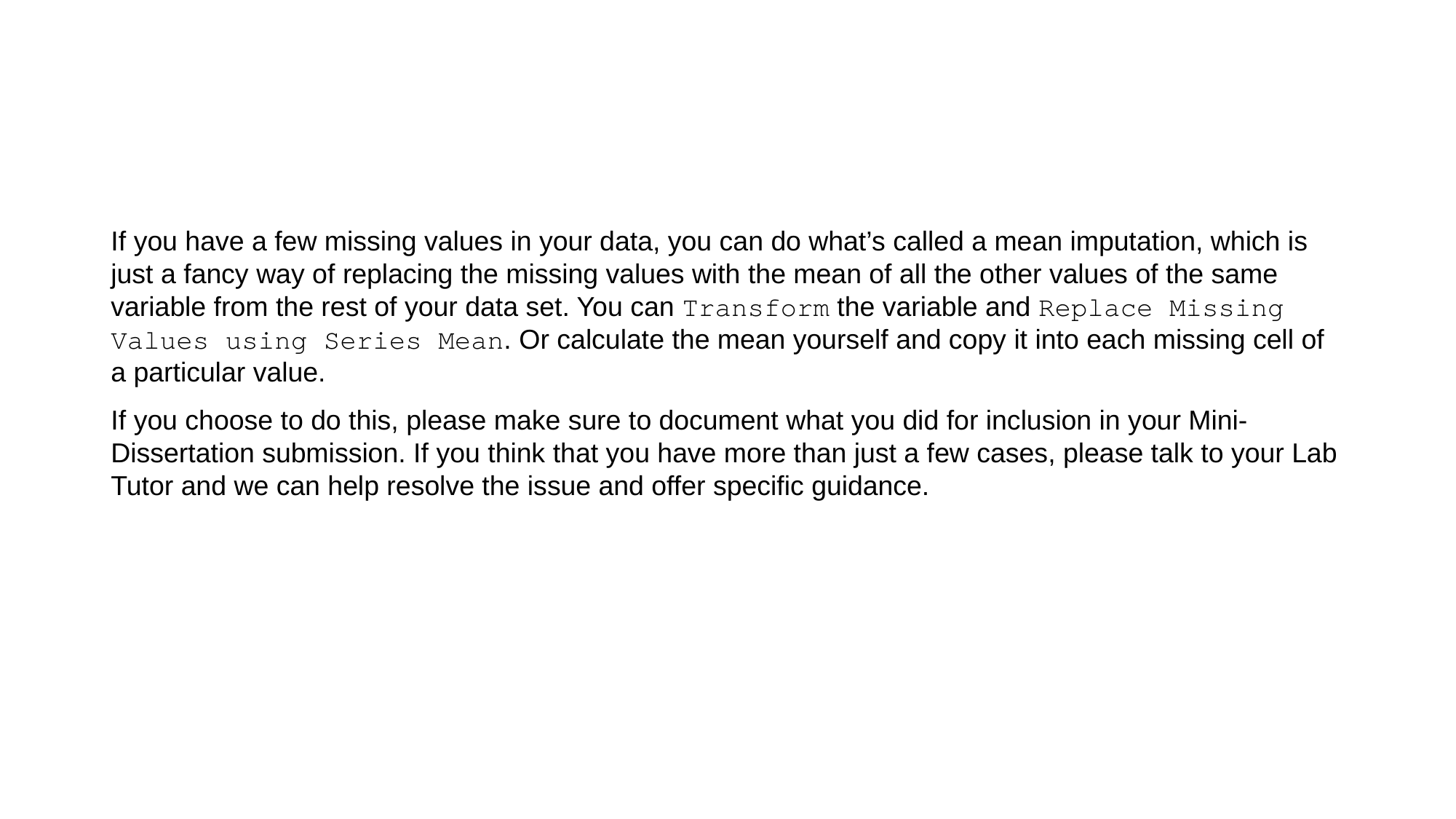

If you have a few missing values in your data, you can do what’s called a mean imputation, which is just a fancy way of replacing the missing values with the mean of all the other values of the same variable from the rest of your data set. You can Transform the variable and Replace Missing Values using Series Mean. Or calculate the mean yourself and copy it into each missing cell of a particular value.
If you choose to do this, please make sure to document what you did for inclusion in your Mini-Dissertation submission. If you think that you have more than just a few cases, please talk to your Lab Tutor and we can help resolve the issue and offer specific guidance.